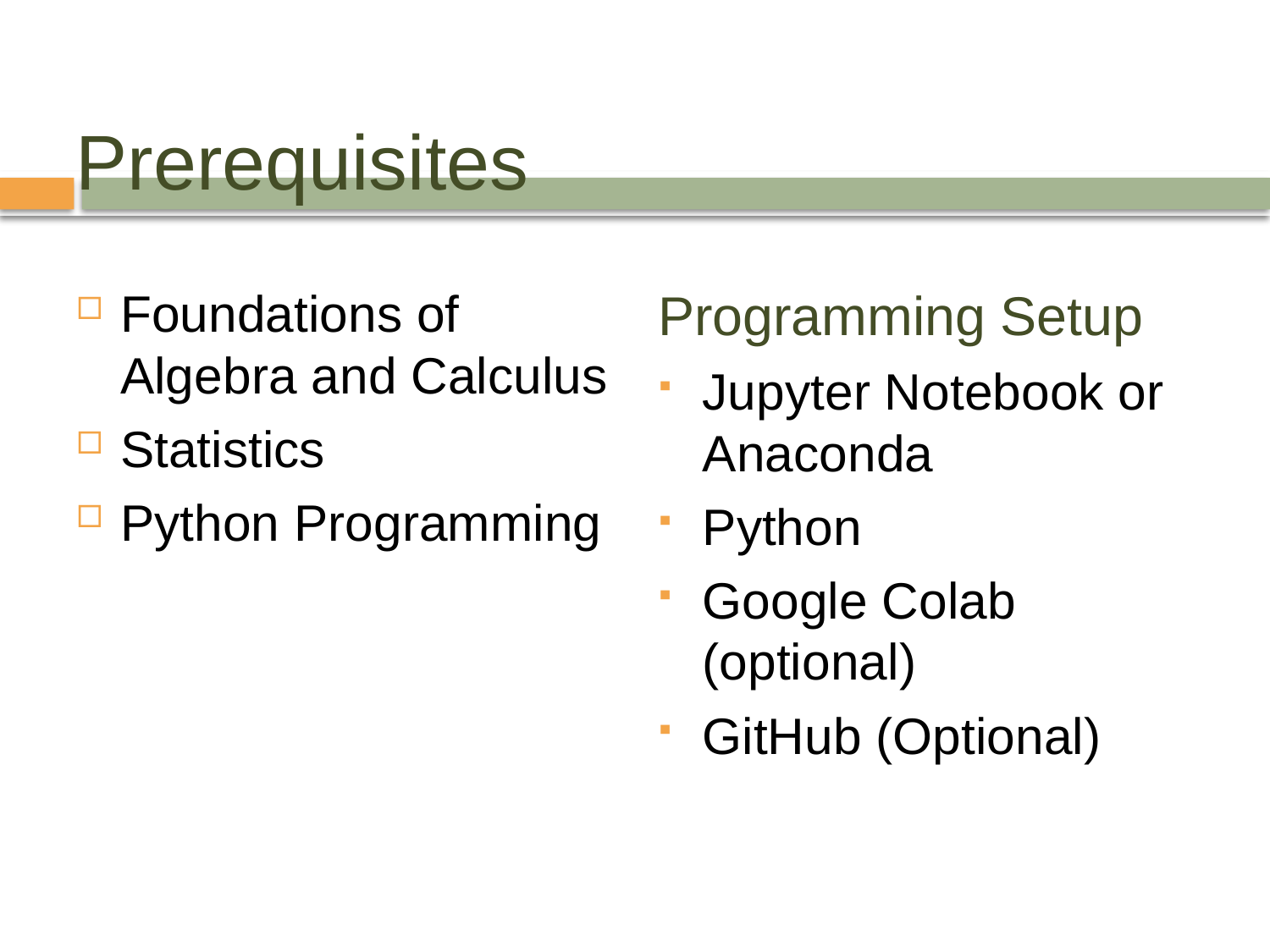

# Prerequisites
Foundations of Algebra and Calculus
Statistics
Python Programming

Programming Setup
Jupyter Notebook or Anaconda
Python
Google Colab (optional)
GitHub (Optional)